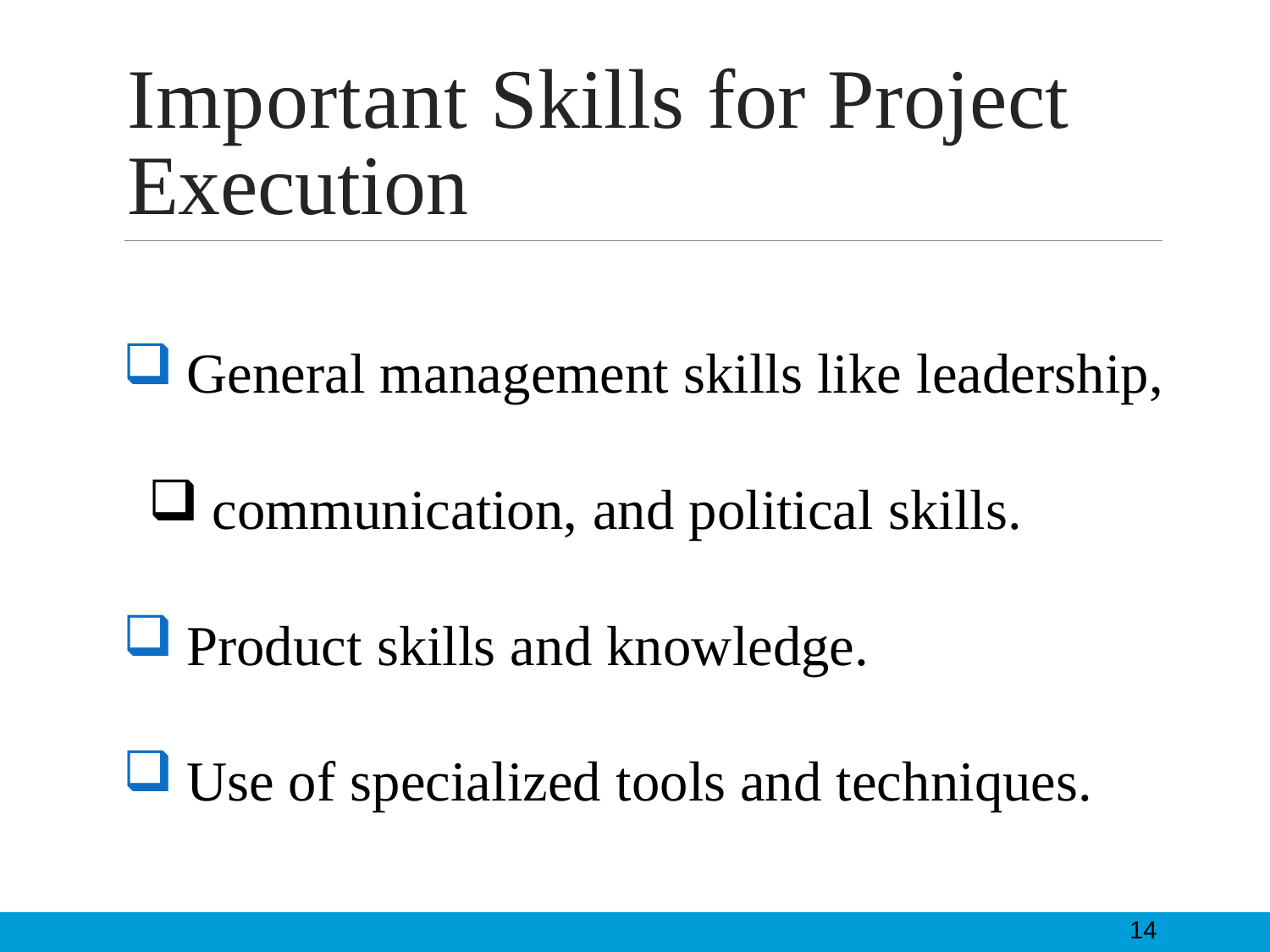

# Important Skills for Project  Execution

General management skills like leadership,

communication, and political skills.

Product skills and knowledge.

Use of specialized tools and techniques.
14